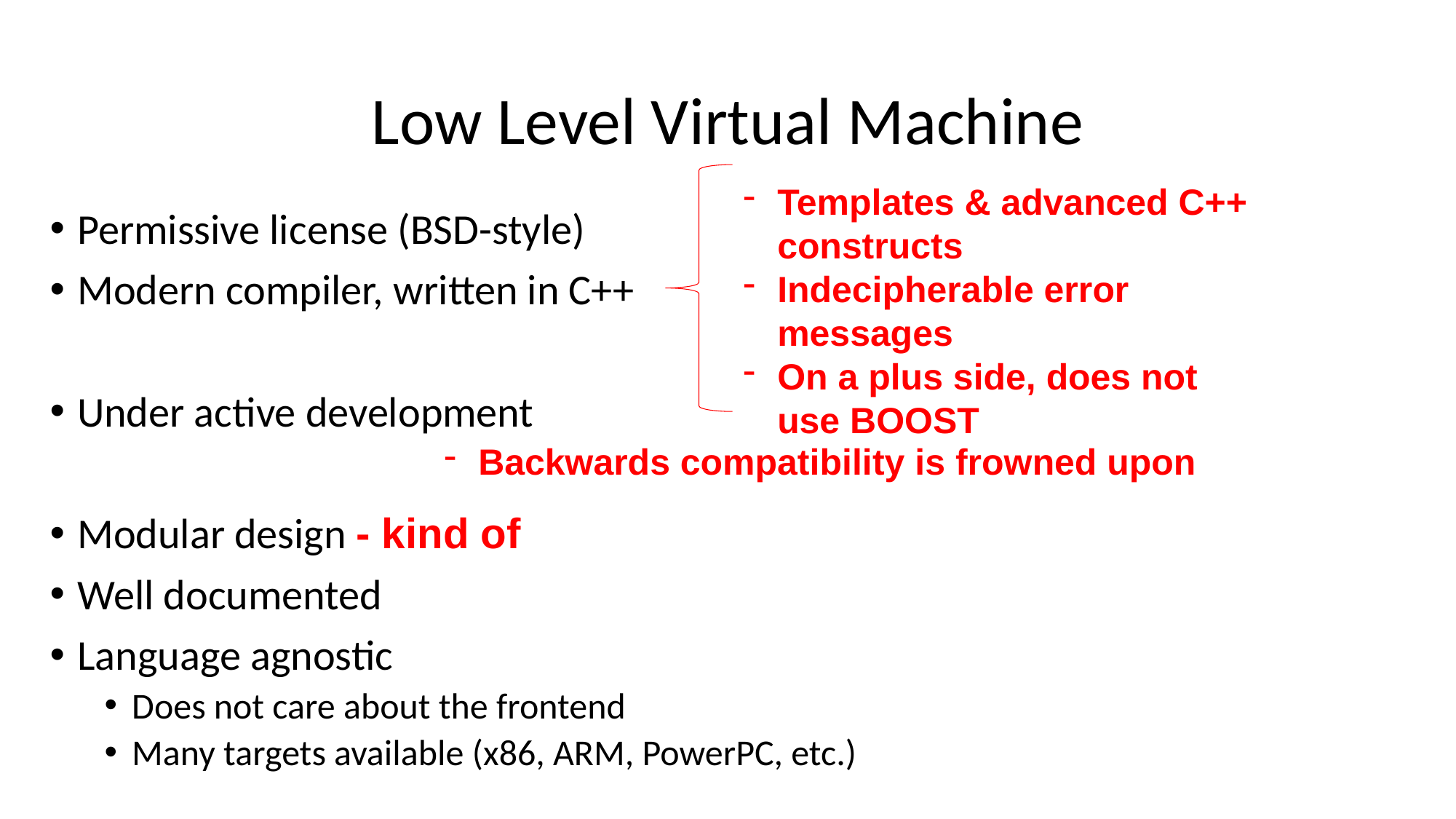

# Low Level Virtual Machine

Templates & advanced C++ constructs
Indecipherable error messages
On a plus side, does not use BOOST

Permissive license (BSD-style)
Modern compiler, written in C++

Under active development

Modular design - kind of
Well documented
Language agnostic
Does not care about the frontend
Many targets available (x86, ARM, PowerPC, etc.)

Backwards compatibility is frowned upon